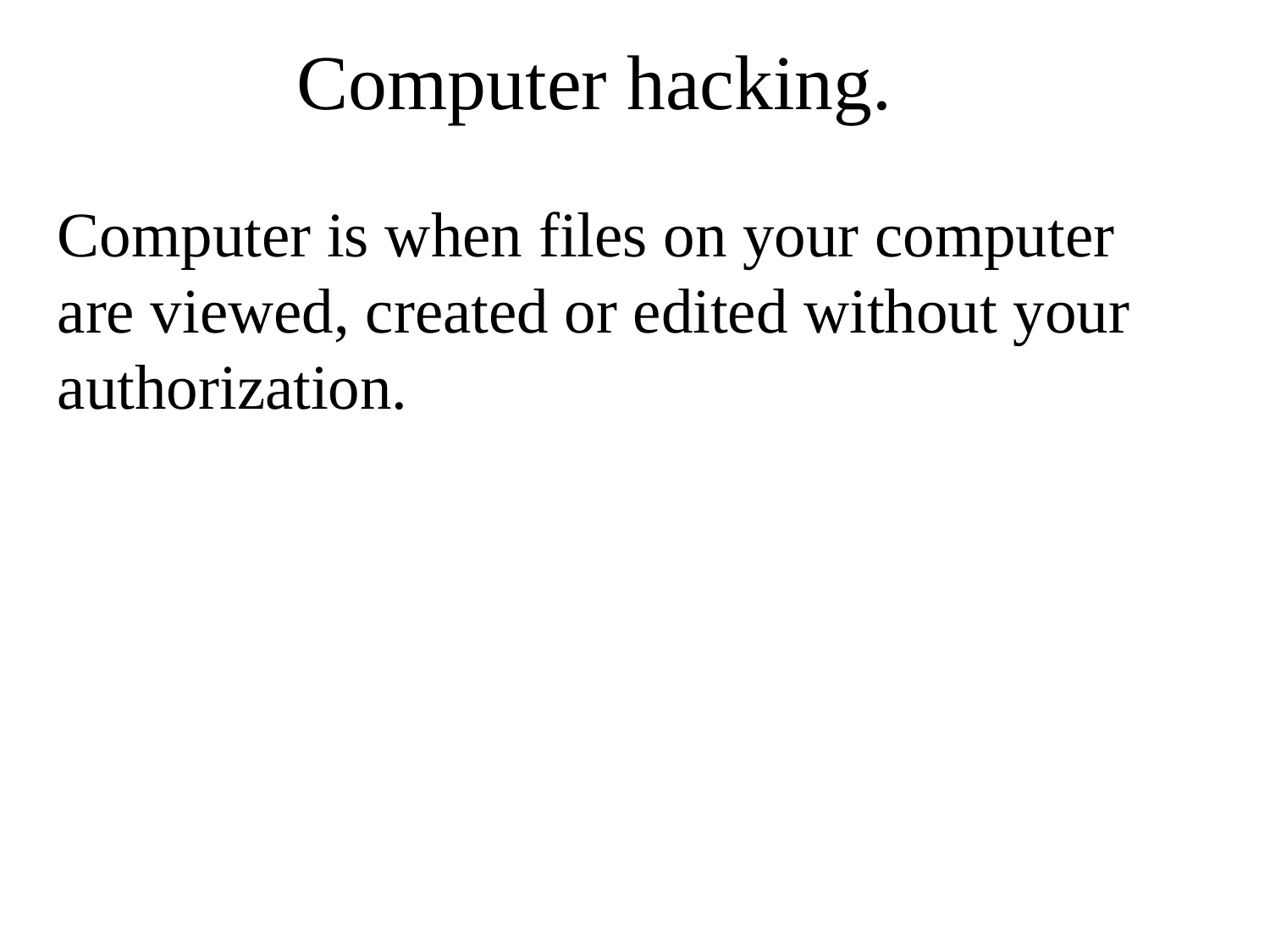

Computer hacking.

Computer is when files on your computer are viewed, created or edited without your authorization.